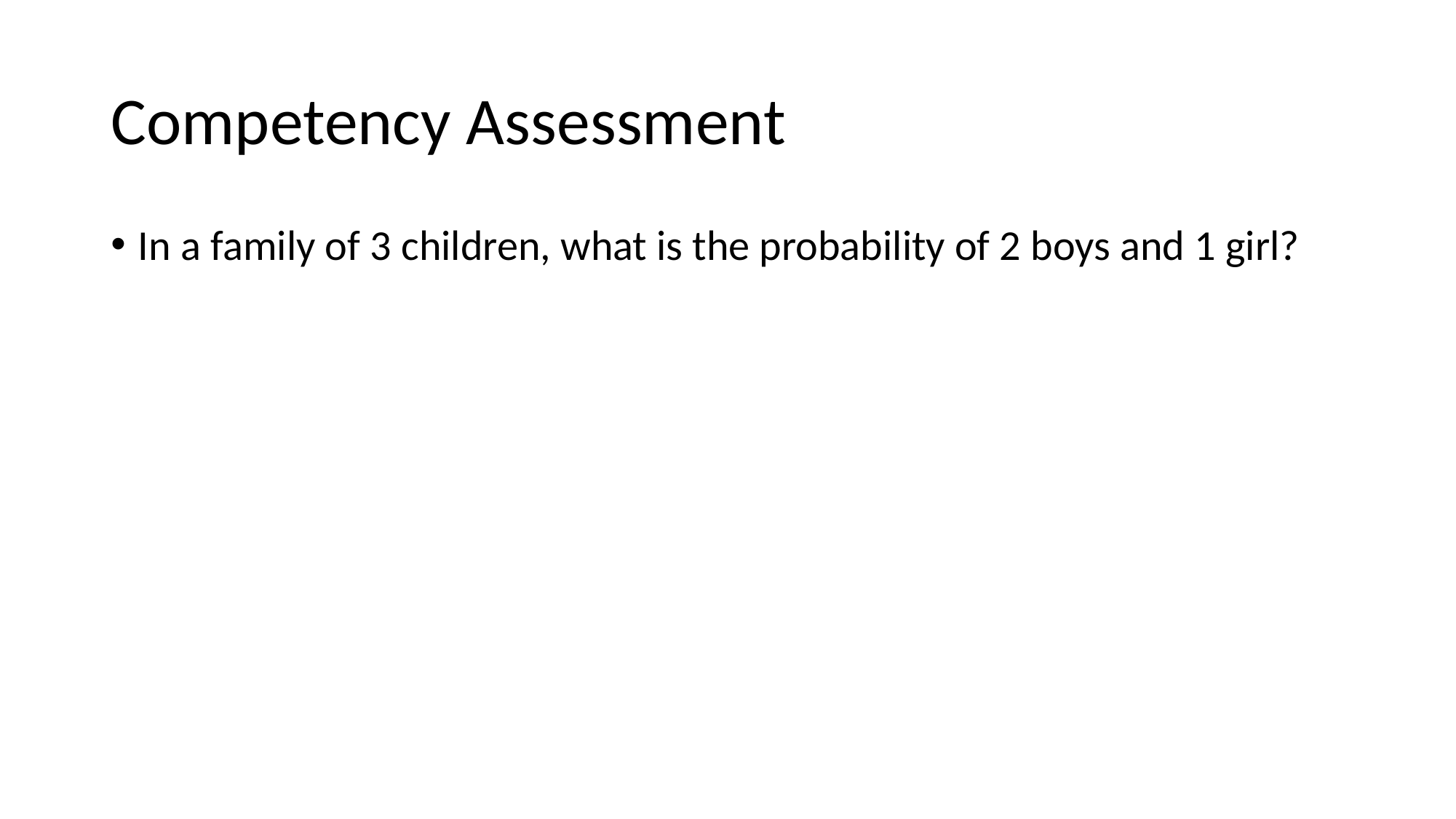

# Competency Assessment
In a family of 3 children, what is the probability of 2 boys and 1 girl?